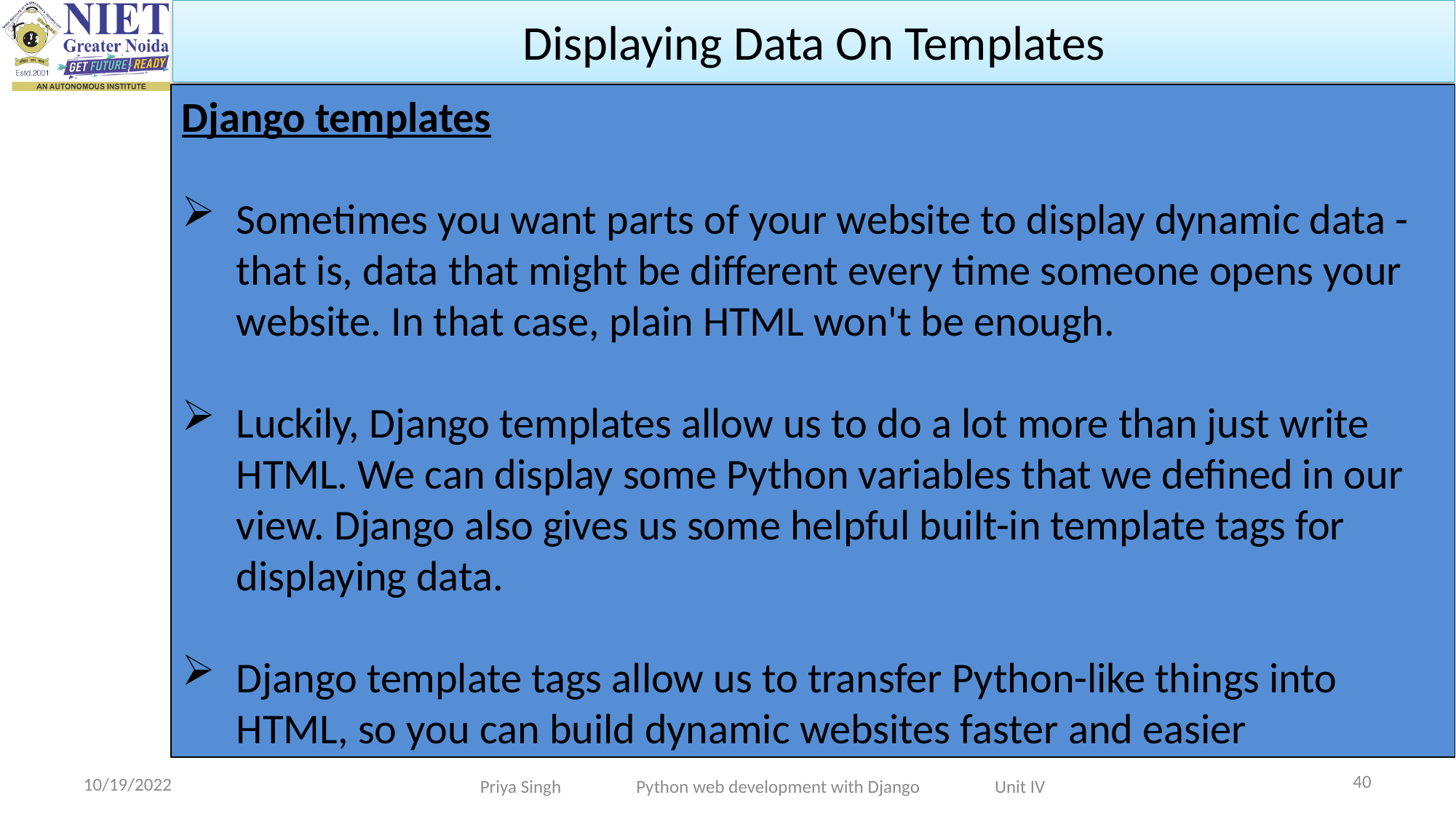

Displaying Data On Templates
Django templates

Sometimes you want parts of your website to display dynamic data - that is, data that might be different every time someone opens your website. In that case, plain HTML won't be enough.

Luckily, Django templates allow us to do a lot more than just write HTML. We can display some Python variables that we defined in our view. Django also gives us some helpful built-in template tags for displaying data.

Django template tags allow us to transfer Python-like things into HTML, so you can build dynamic websites faster and easier
40
10/19/2022
Priya Singh                  Python web development with Django                  Unit IV